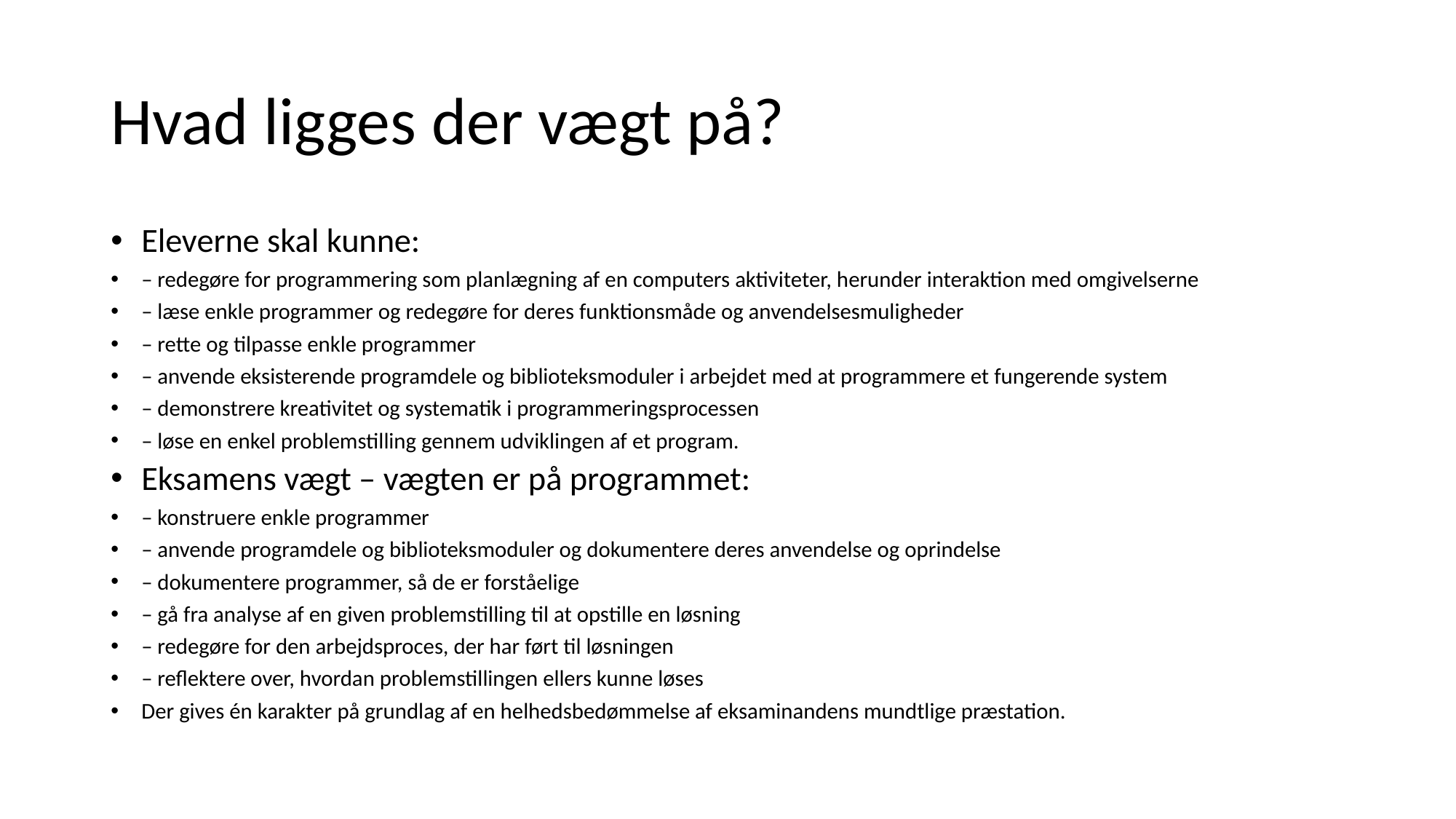

# Hvad ligges der vægt på?
Eleverne skal kunne:
– redegøre for programmering som planlægning af en computers aktiviteter, herunder interaktion med omgivelserne
– læse enkle programmer og redegøre for deres funktionsmåde og anvendelsesmuligheder
– rette og tilpasse enkle programmer
– anvende eksisterende programdele og biblioteksmoduler i arbejdet med at programmere et fungerende system
– demonstrere kreativitet og systematik i programmeringsprocessen
– løse en enkel problemstilling gennem udviklingen af et program.
Eksamens vægt – vægten er på programmet:
– konstruere enkle programmer
– anvende programdele og biblioteksmoduler og dokumentere deres anvendelse og oprindelse
– dokumentere programmer, så de er forståelige
– gå fra analyse af en given problemstilling til at opstille en løsning
– redegøre for den arbejdsproces, der har ført til løsningen
– reflektere over, hvordan problemstillingen ellers kunne løses
Der gives én karakter på grundlag af en helhedsbedømmelse af eksaminandens mundtlige præstation.